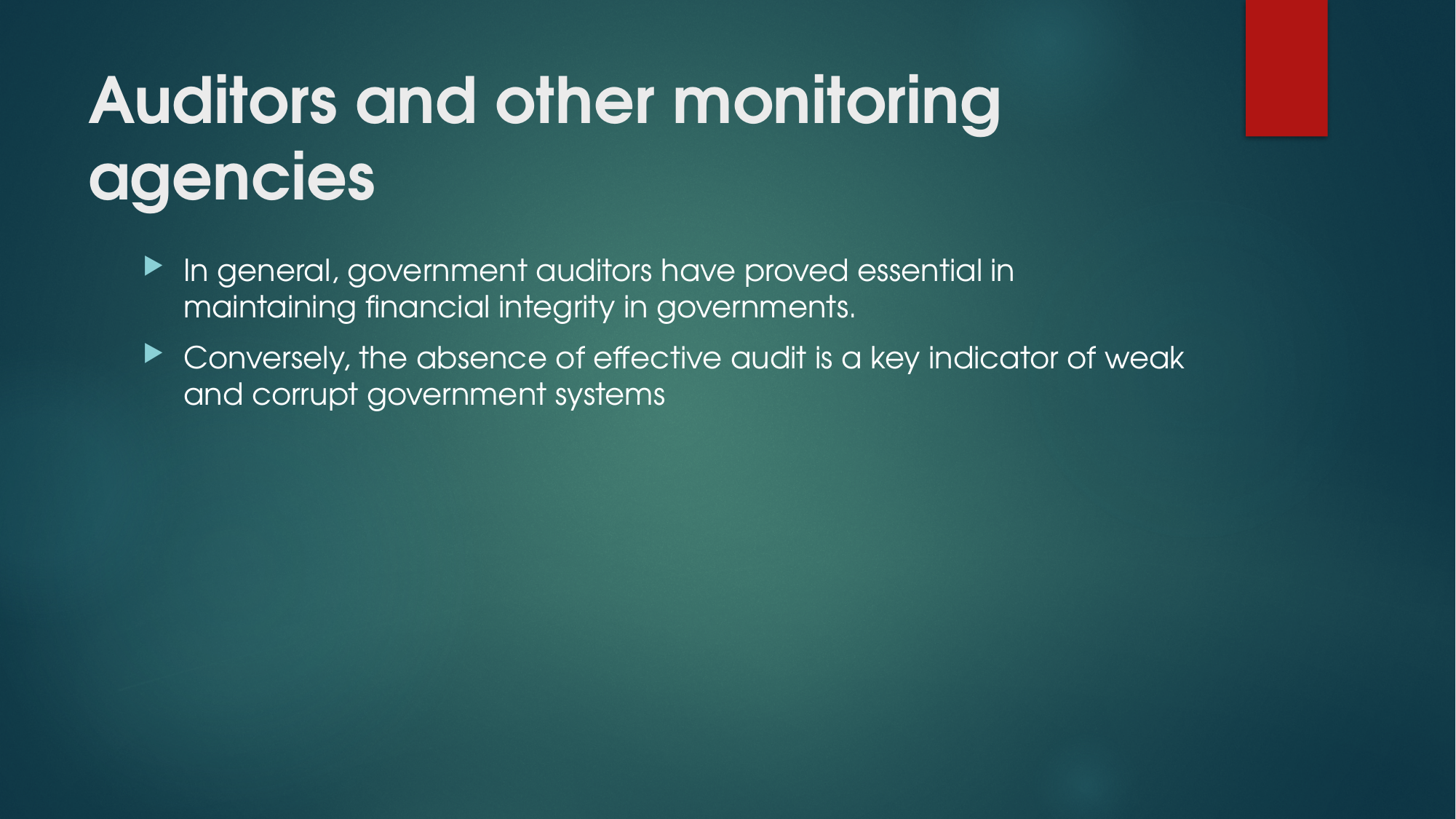

# Auditors and other monitoring agencies
In general, government auditors have proved essential in maintaining financial integrity in governments.
Conversely, the absence of effective audit is a key indicator of weak and corrupt government systems